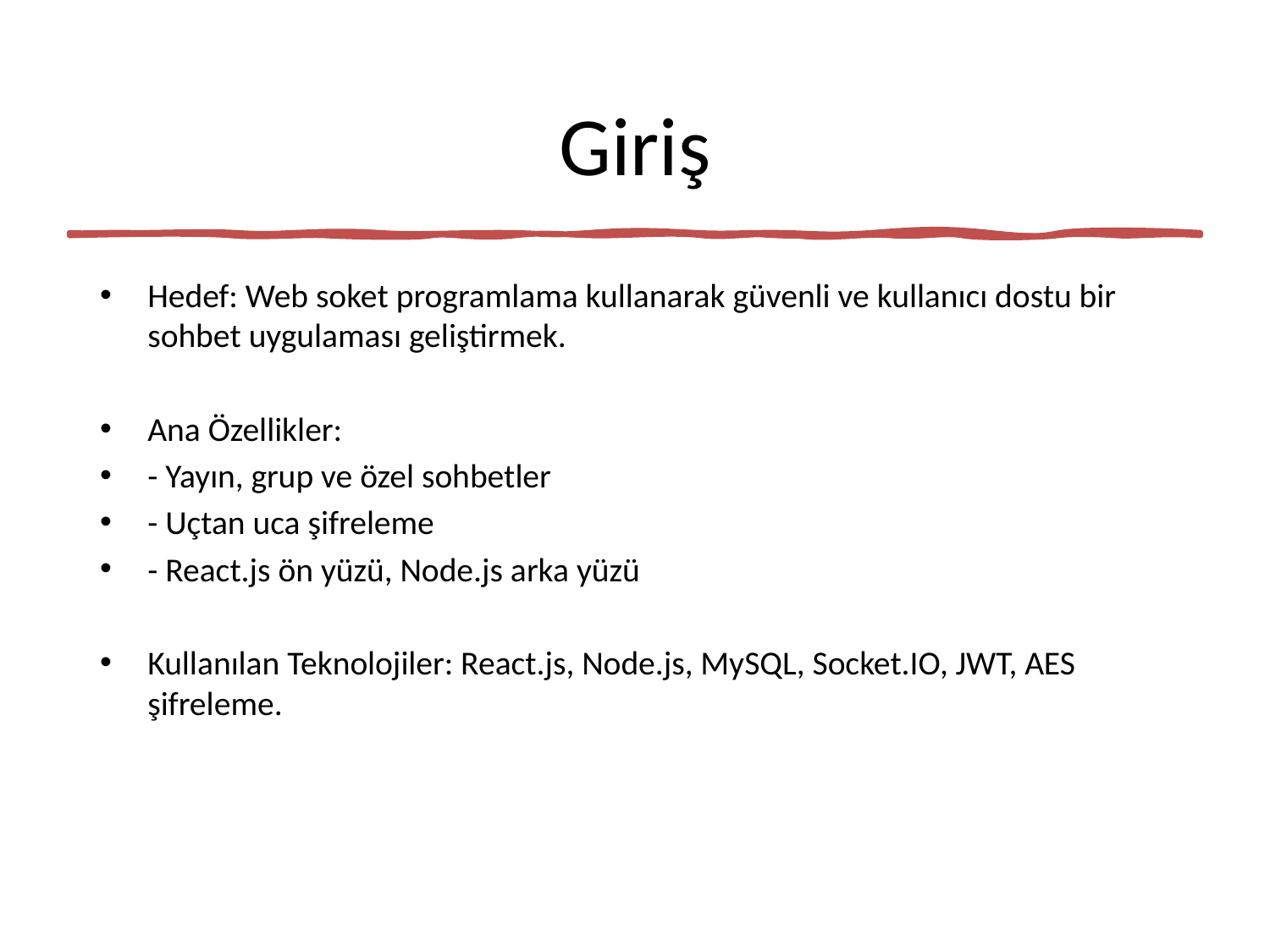

# Giriş

Hedef: Web soket programlama kullanarak güvenli ve kullanıcı dostu bir sohbet uygulaması geliştirmek.

Ana Özellikler:
- Yayın, grup ve özel sohbetler
- Uçtan uca şifreleme
- React.js ön yüzü, Node.js arka yüzü

Kullanılan Teknolojiler: React.js, Node.js, MySQL, Socket.IO, JWT, AES şifreleme.